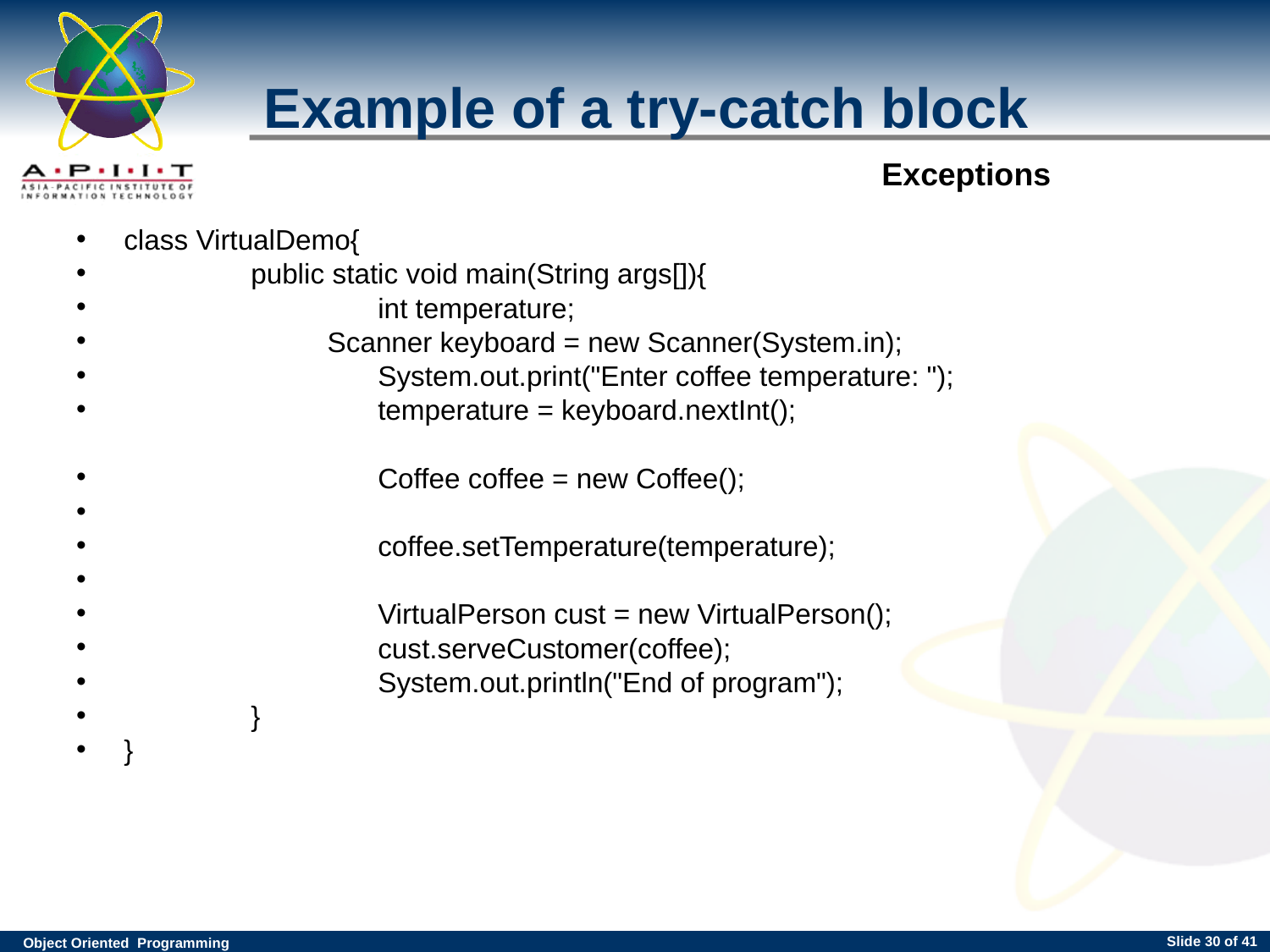

# Example of a try-catch block
class VirtualDemo{
	public static void main(String args[]){
		int temperature;
                          Scanner keyboard = new Scanner(System.in);
		System.out.print("Enter coffee temperature: ");
		temperature = keyboard.nextInt();

		Coffee coffee = new Coffee();

		coffee.setTemperature(temperature);

		VirtualPerson cust = new VirtualPerson();
		cust.serveCustomer(coffee);
		System.out.println("End of program");
	}
}
Slide 30 of 41